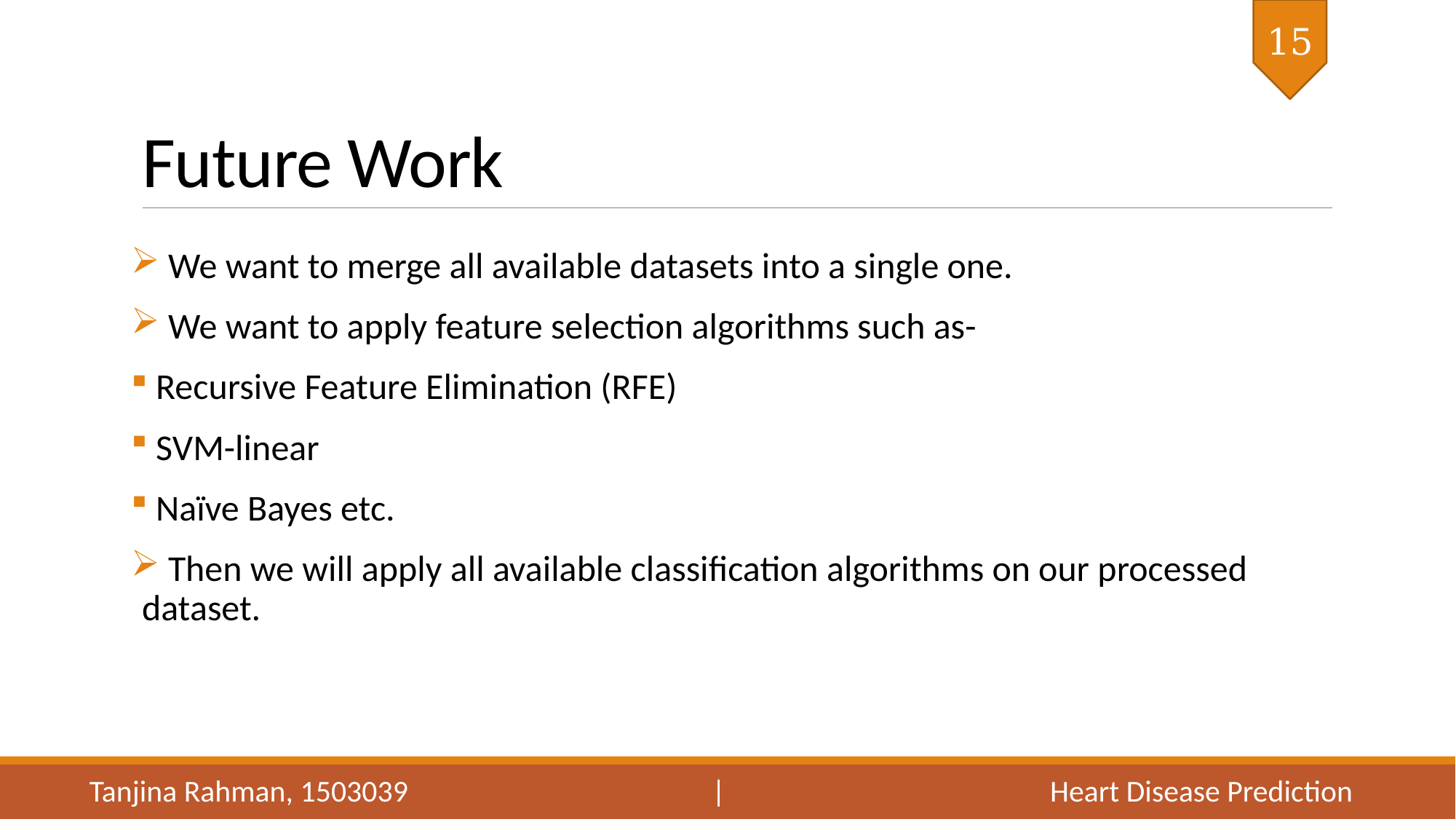

15
# Future Work
 We want to merge all available datasets into a single one.
 We want to apply feature selection algorithms such as-
 Recursive Feature Elimination (RFE)
 SVM-linear
 Naïve Bayes etc.
 Then we will apply all available classification algorithms on our processed dataset.

Tanjina Rahman, 1503039                                            |                                               Heart Disease Prediction